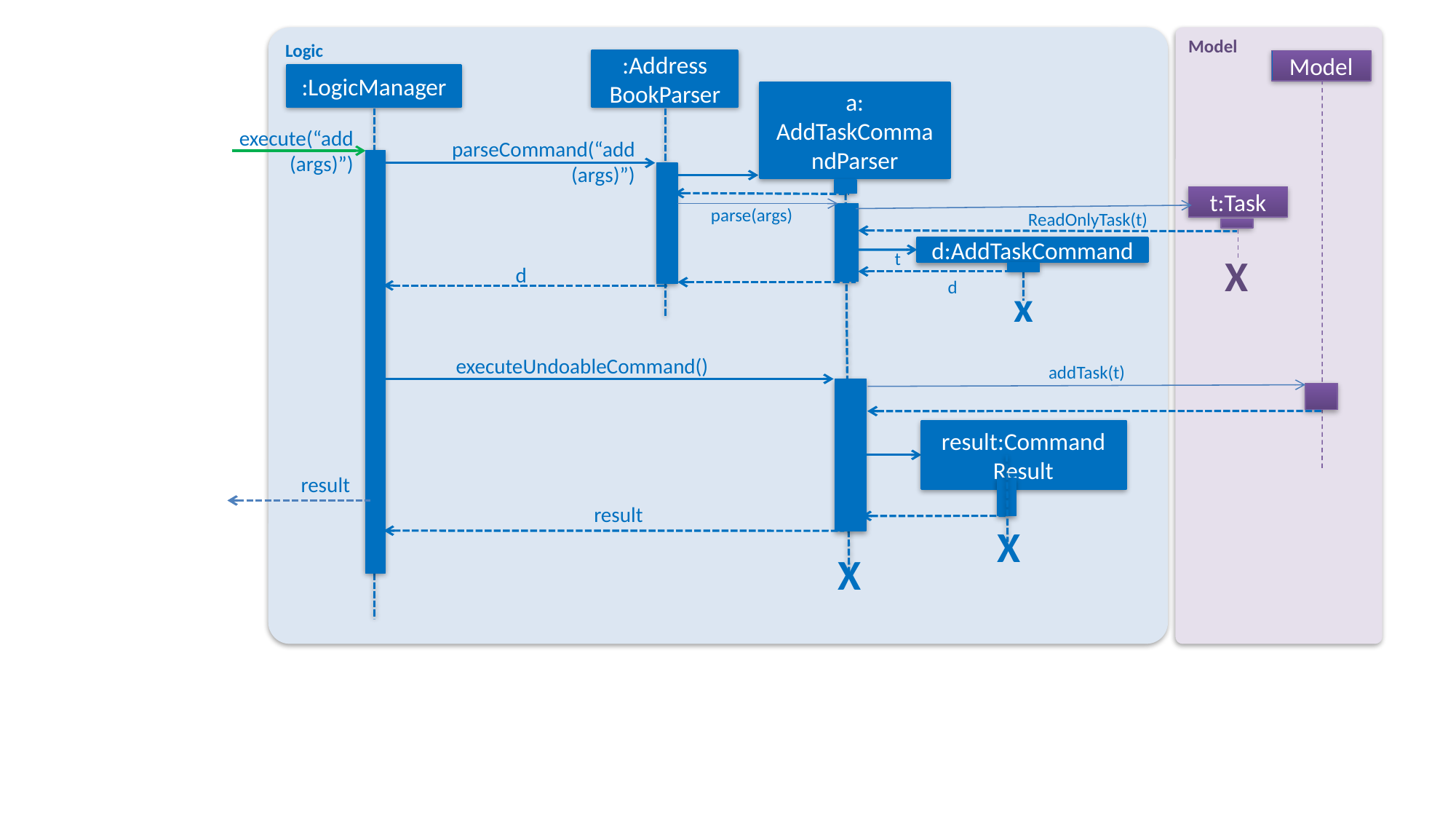

Logic
Model
:Address
BookParser
Model
:LogicManager
a: AddTaskCommandParser
execute(“add (args)”)
parseCommand(“add (args)”)

t:Task
parse(args)

ReadOnlyTask(t)

d:AddTaskCommand
X
t
d

d
x
executeUndoableCommand()
addTask(t)

result:Command Result
result

result
X
X